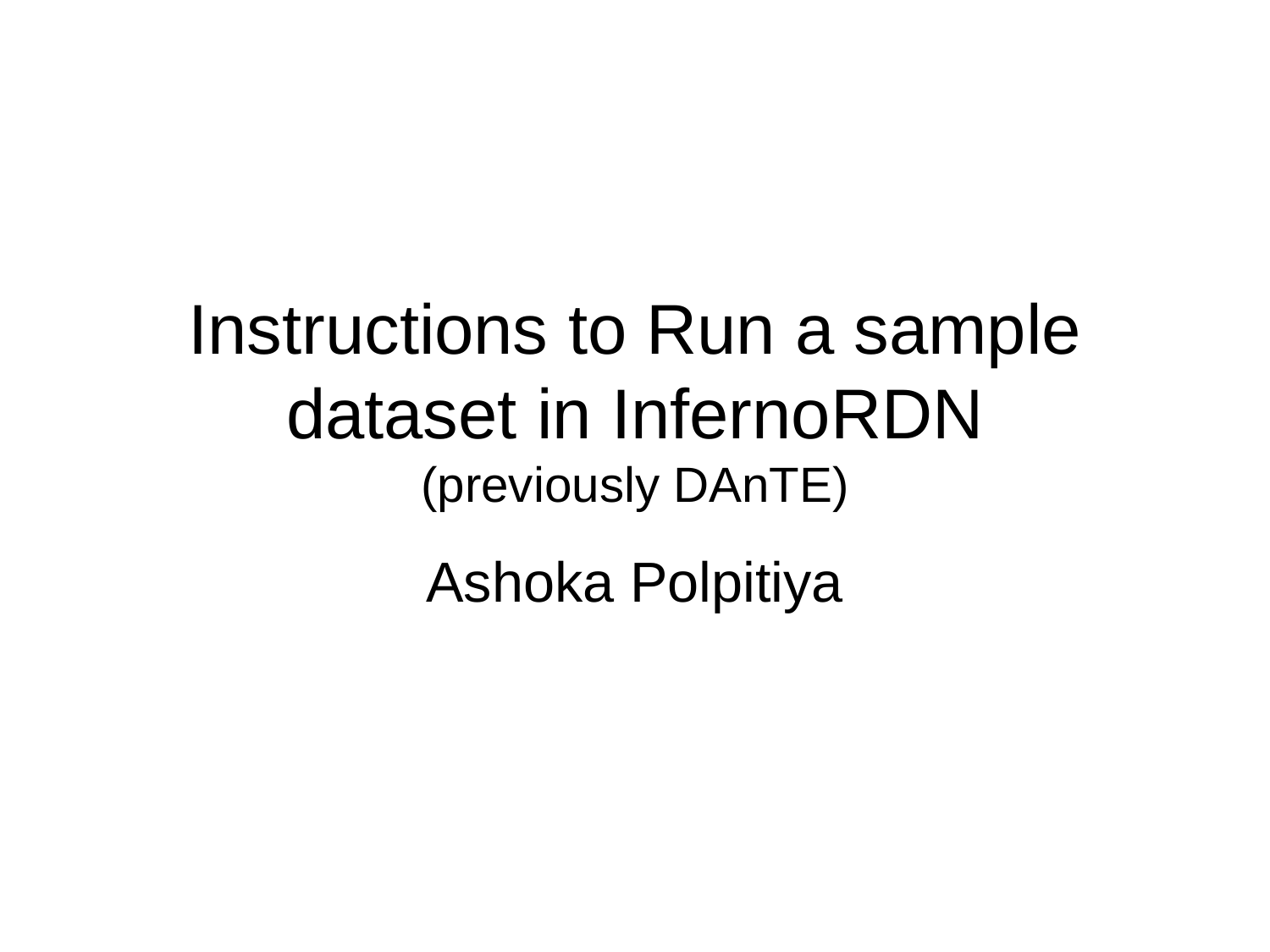

# Instructions to Run a sample dataset in InfernoRDN (previously DAnTE)
Ashoka Polpitiya